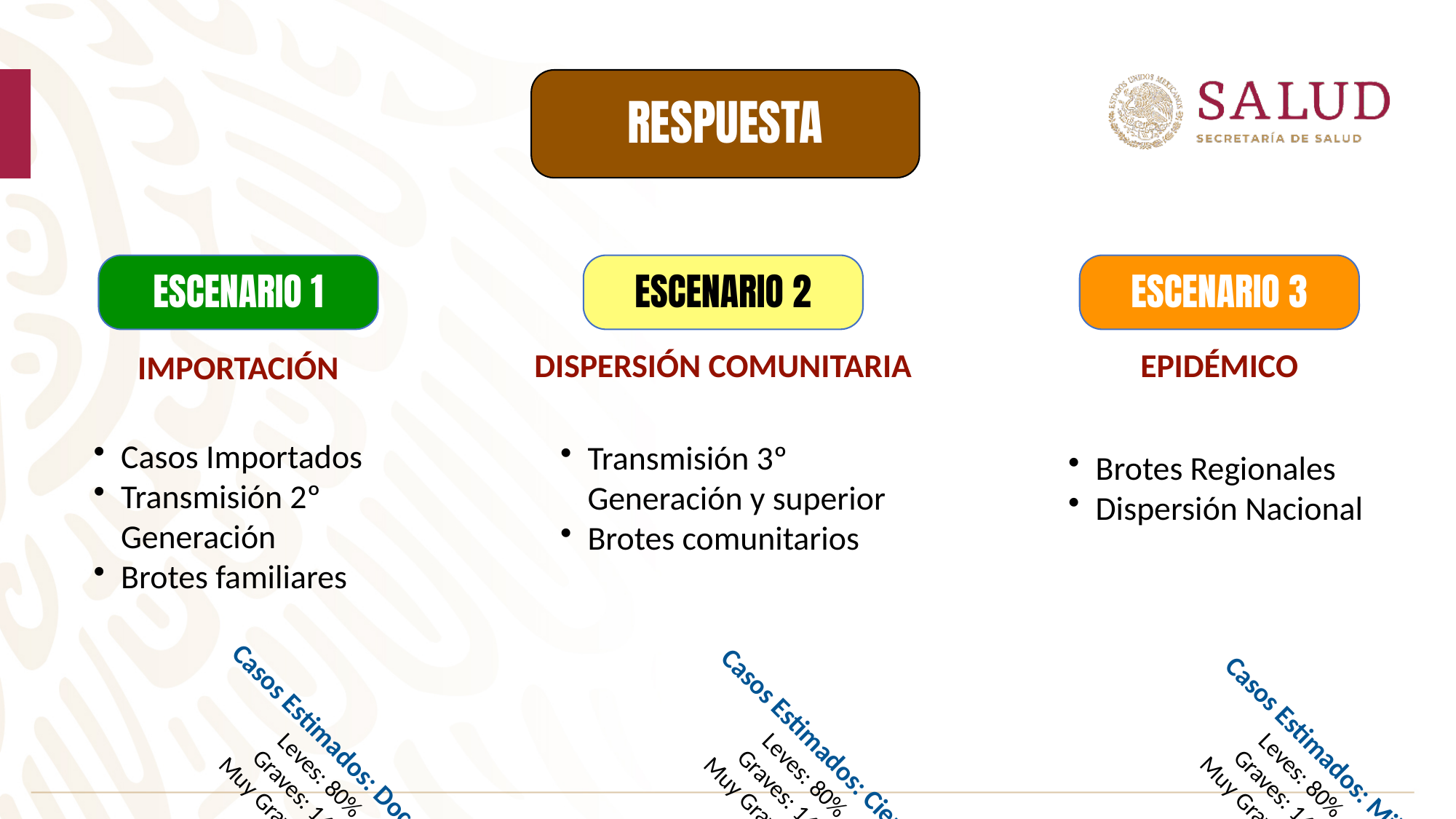

RESPUESTA
ESCENARIO 1
ESCENARIO 2
ESCENARIO 3
IMPORTACIÓN
DISPERSIÓN COMUNITARIA
EPIDÉMICO
Casos Importados
Transmisión 2º Generación
Brotes familiares
Transmisión 3º Generación y superior
Brotes comunitarios
Brotes Regionales
Dispersión Nacional
Casos Estimados: Docenas
Leves: 80%
Graves: 14%
Muy Graves: 6%
Casos Estimados: Cientos
Leves: 80%
Graves: 14%
Muy Graves: 6%
Casos Estimados: Miles
Leves: 80%
Graves: 14%
Muy Graves: 6%